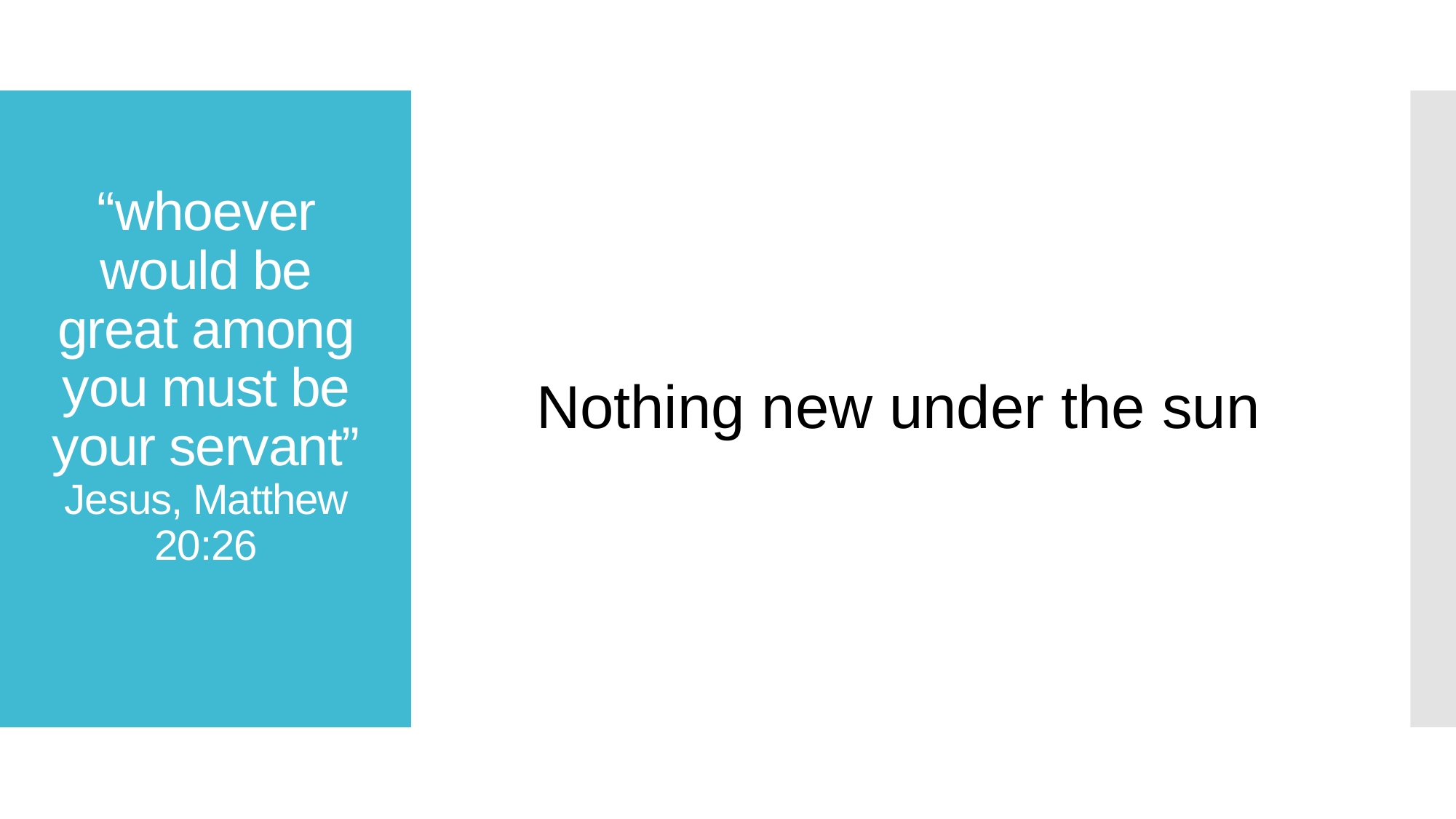

Nothing new under the sun
# “whoever would be great among you must be your servant” Jesus, Matthew 20:26